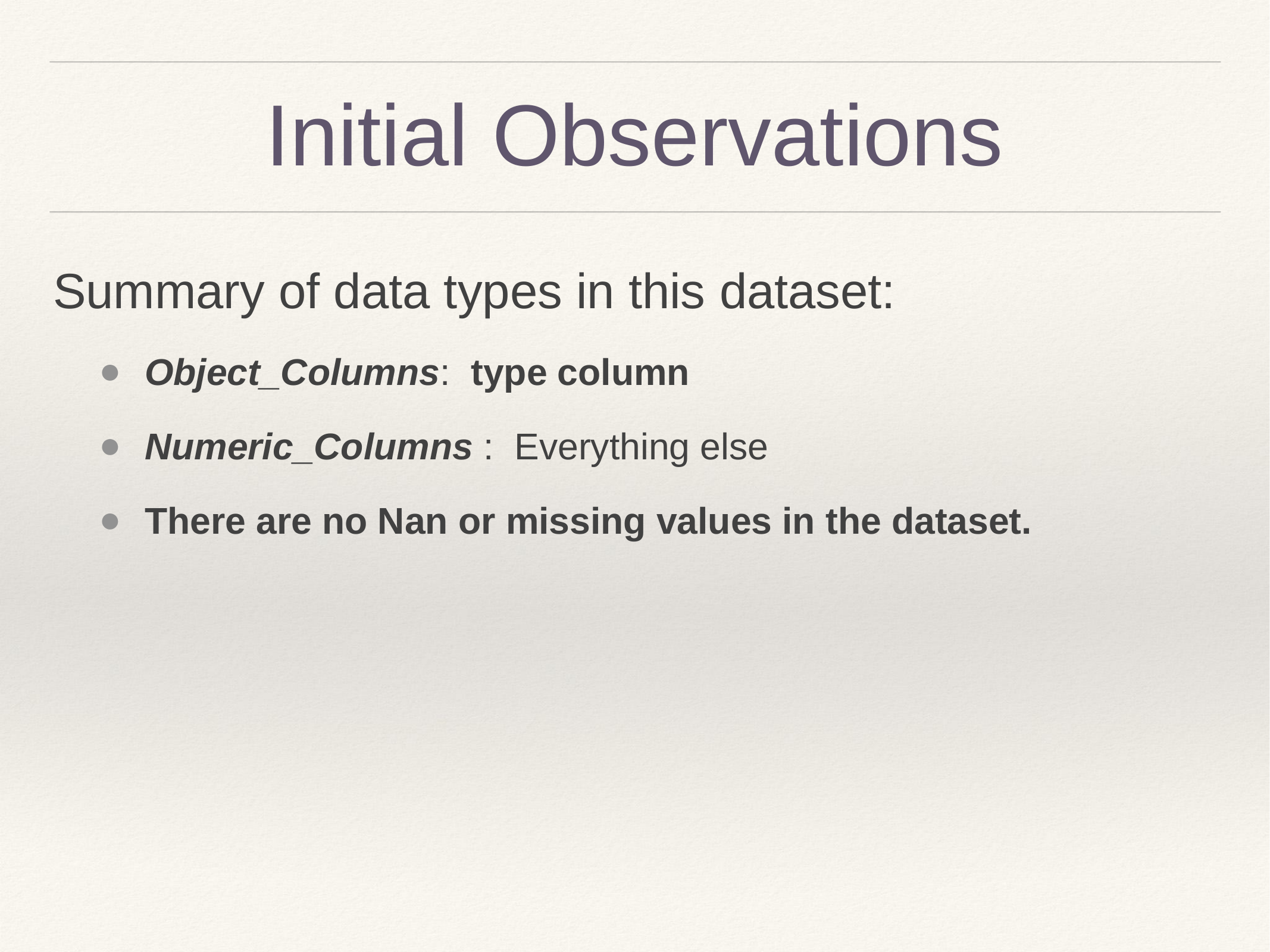

# Initial Observations
Summary of data types in this dataset:
Object_Columns:  type column
Numeric_Columns :  Everything else
There are no Nan or missing values in the dataset.